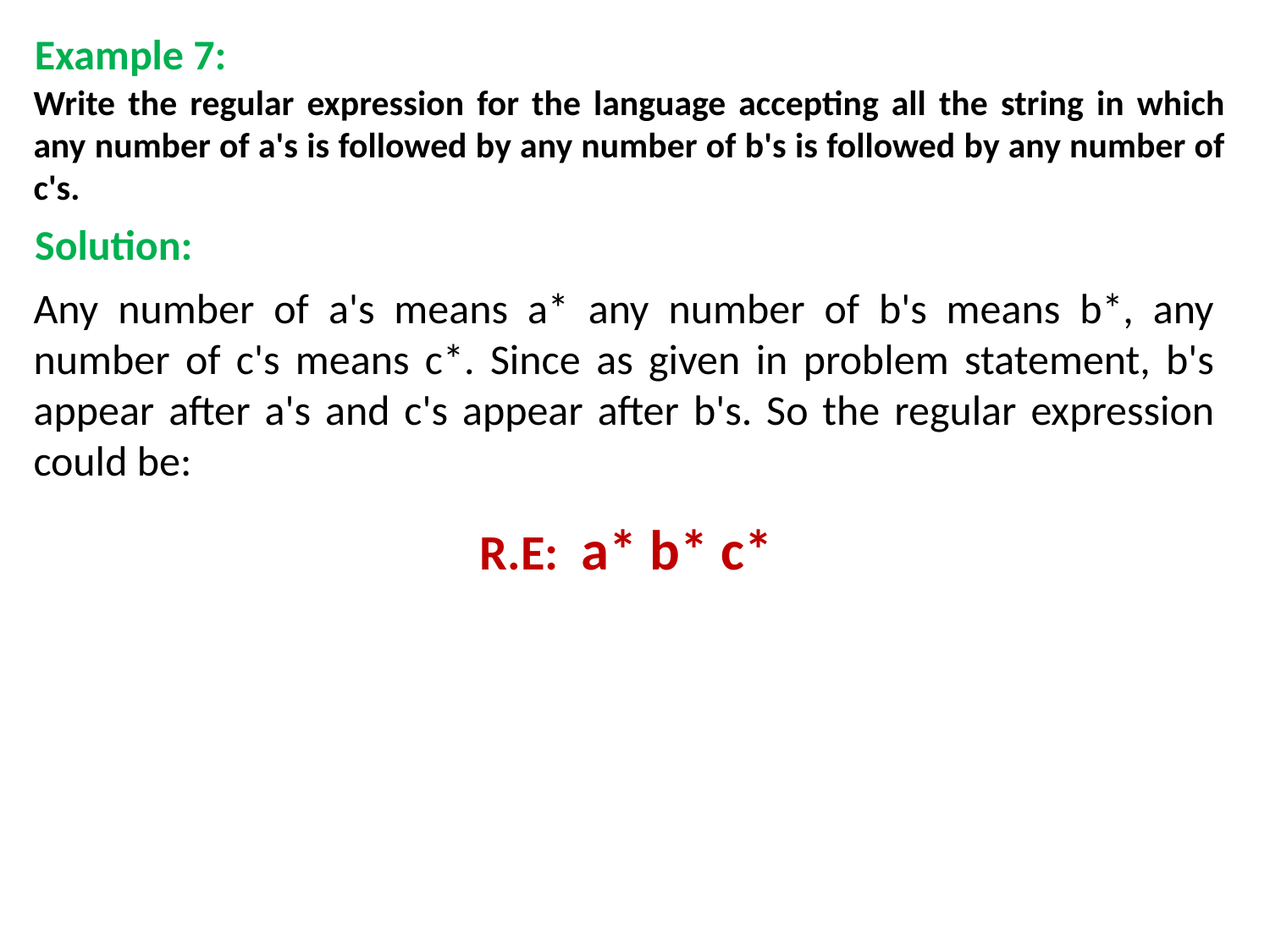

Example 7:
Write the regular expression for the language accepting all the string in which any number of a's is followed by any number of b's is followed by any number of c's.
Solution:
Any number of a's means a* any number of b's means b*, any number of c's means c*. Since as given in problem statement, b's appear after a's and c's appear after b's. So the regular expression could be:
R.E:  a* b* c*